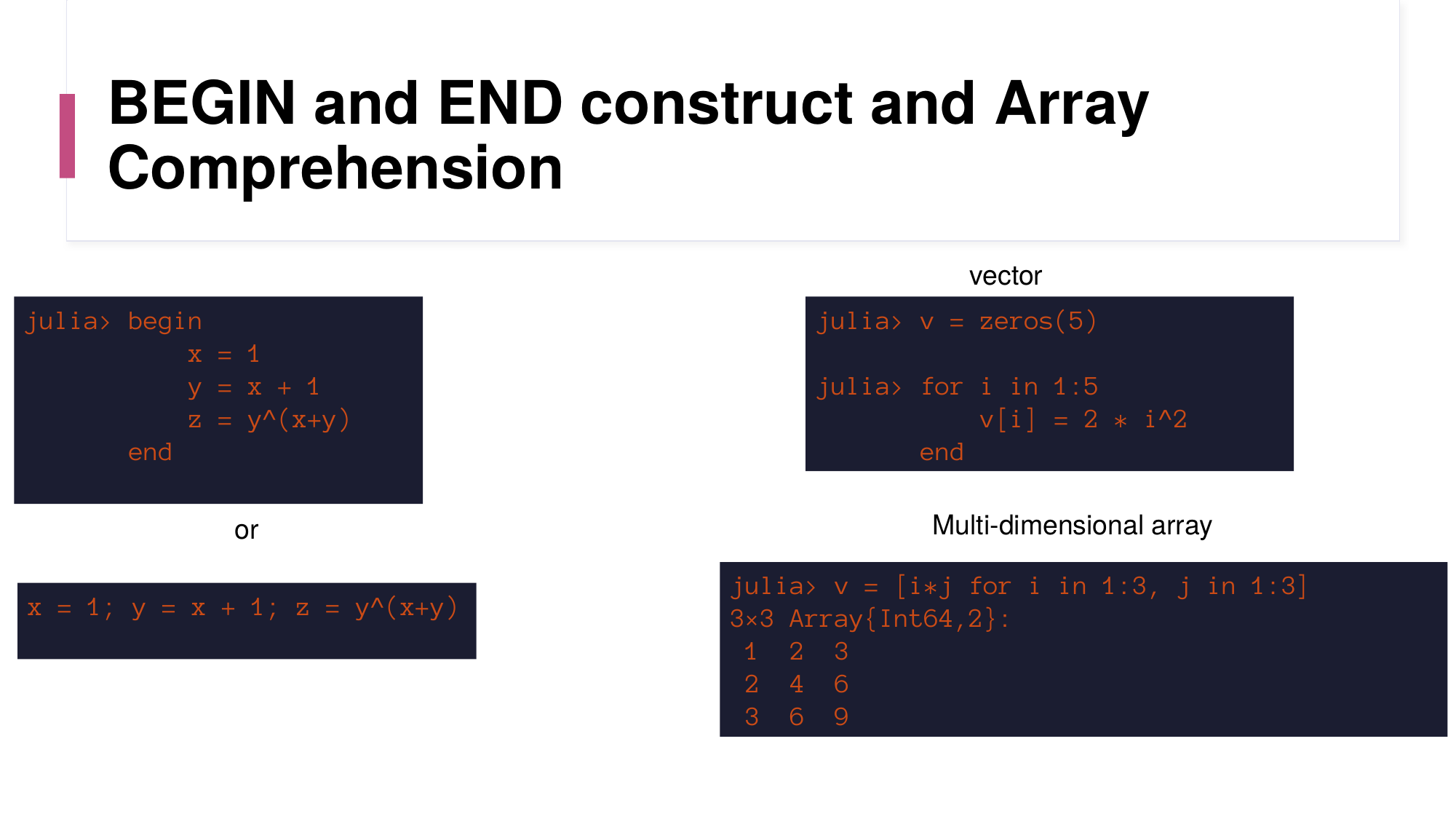

# BEGIN and END construct and Array Comprehension
vector
julia> begin
           x = 1
           y = x + 1
           z = y^(x+y)
       end
julia> v = zeros(5)
julia> for i in 1:5
           v[i] = 2 * i^2
       end
Multi-dimensional array
or
julia> v = [i*j for i in 1:3, j in 1:3]
3×3 Array{Int64,2}:
 1  2  3
 2  4  6
 3  6  9
x = 1; y = x + 1; z = y^(x+y)